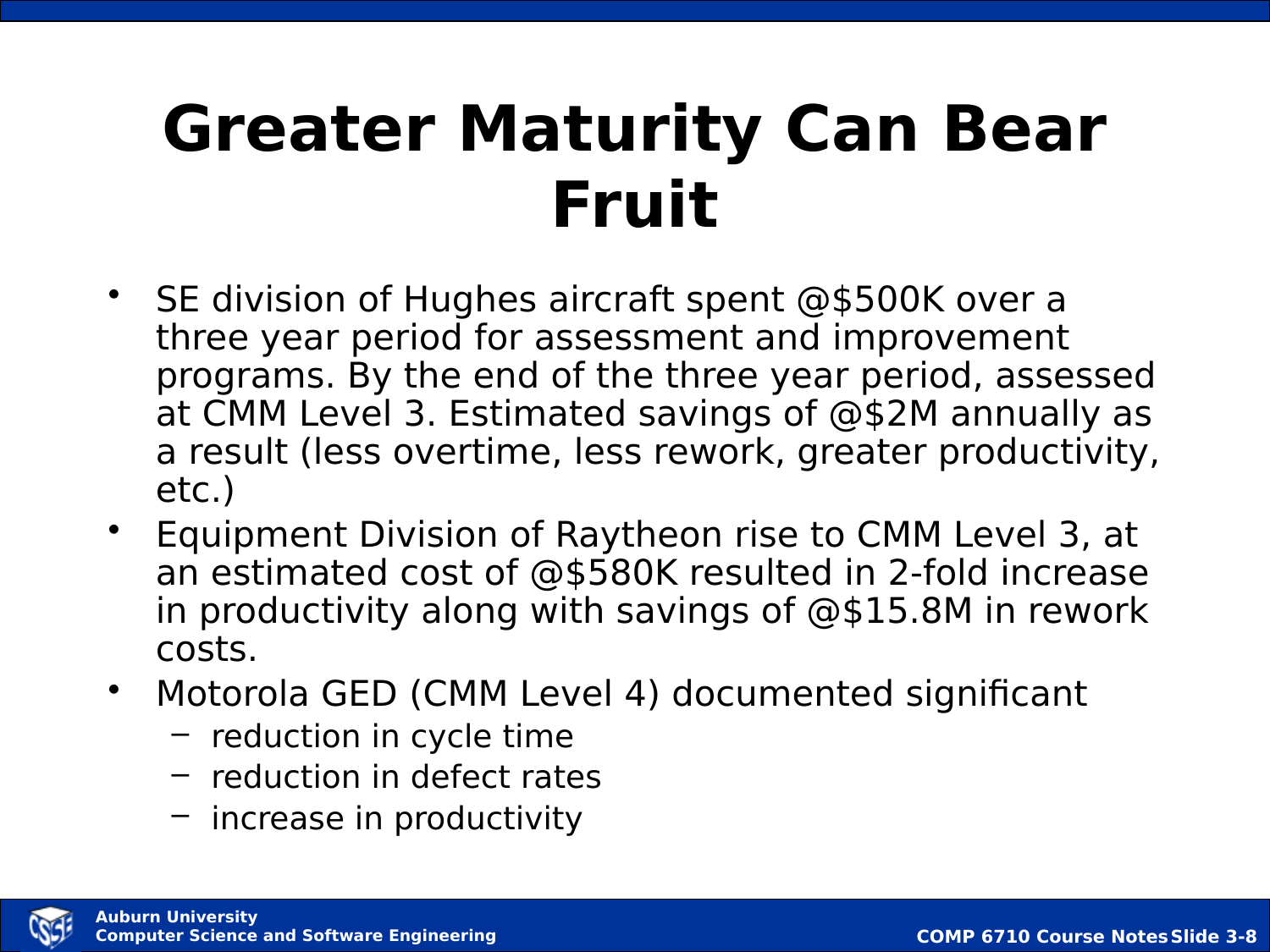

# Greater Maturity Can Bear Fruit
SE division of Hughes aircraft spent @$500K over a three year period for assessment and improvement programs. By the end of the three year period, assessed at CMM Level 3. Estimated savings of @$2M annually as a result (less overtime, less rework, greater productivity, etc.)
Equipment Division of Raytheon rise to CMM Level 3, at an estimated cost of @$580K resulted in 2-fold increase in productivity along with savings of @$15.8M in rework costs.
Motorola GED (CMM Level 4) documented significant
reduction in cycle time
reduction in defect rates
increase in productivity